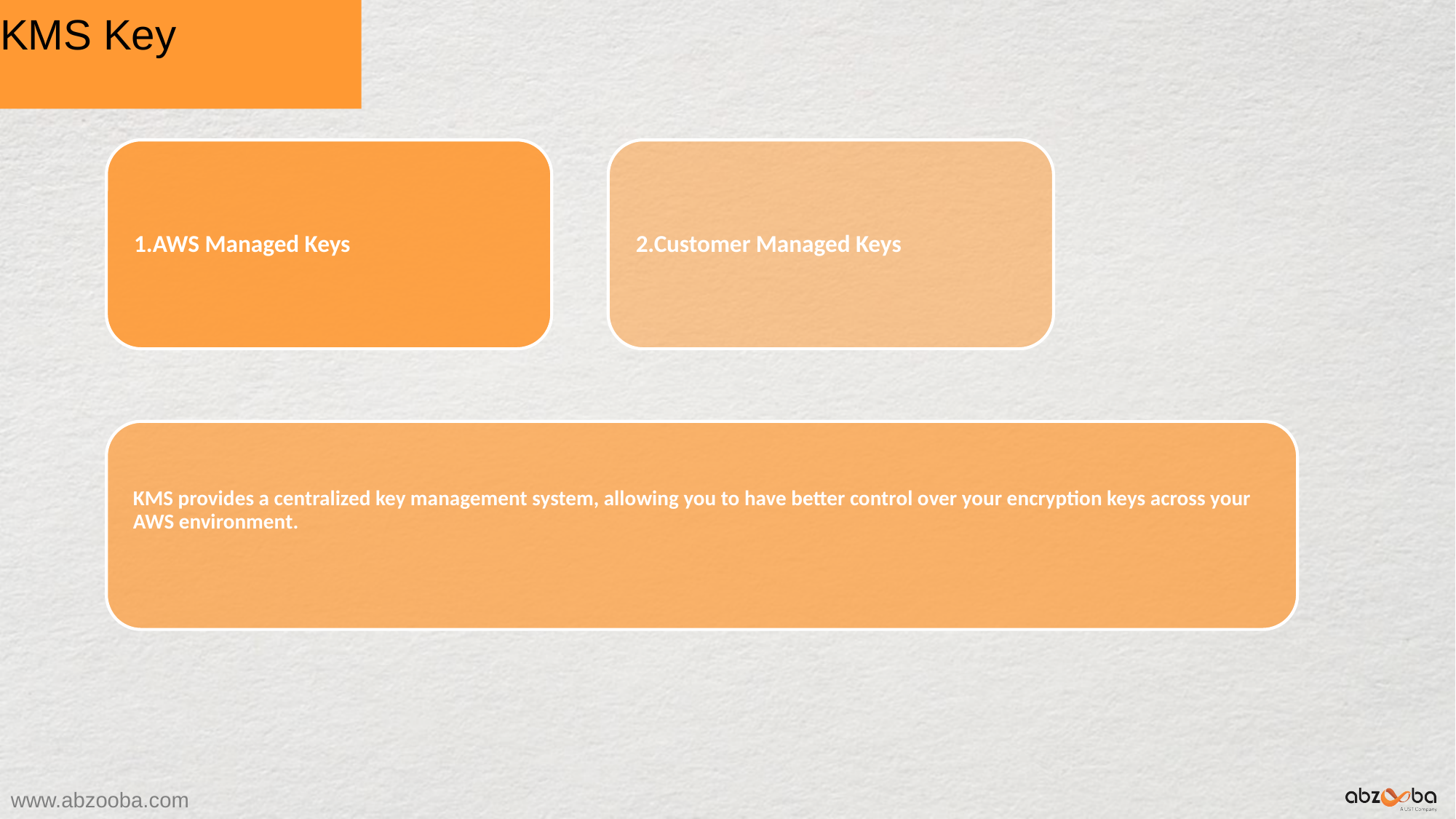

# KMS Key
1.AWS Managed Keys
KMS provides a centralized key management system, allowing you to have better control over your encryption keys across your AWS environment.

2.Customer Managed Keys